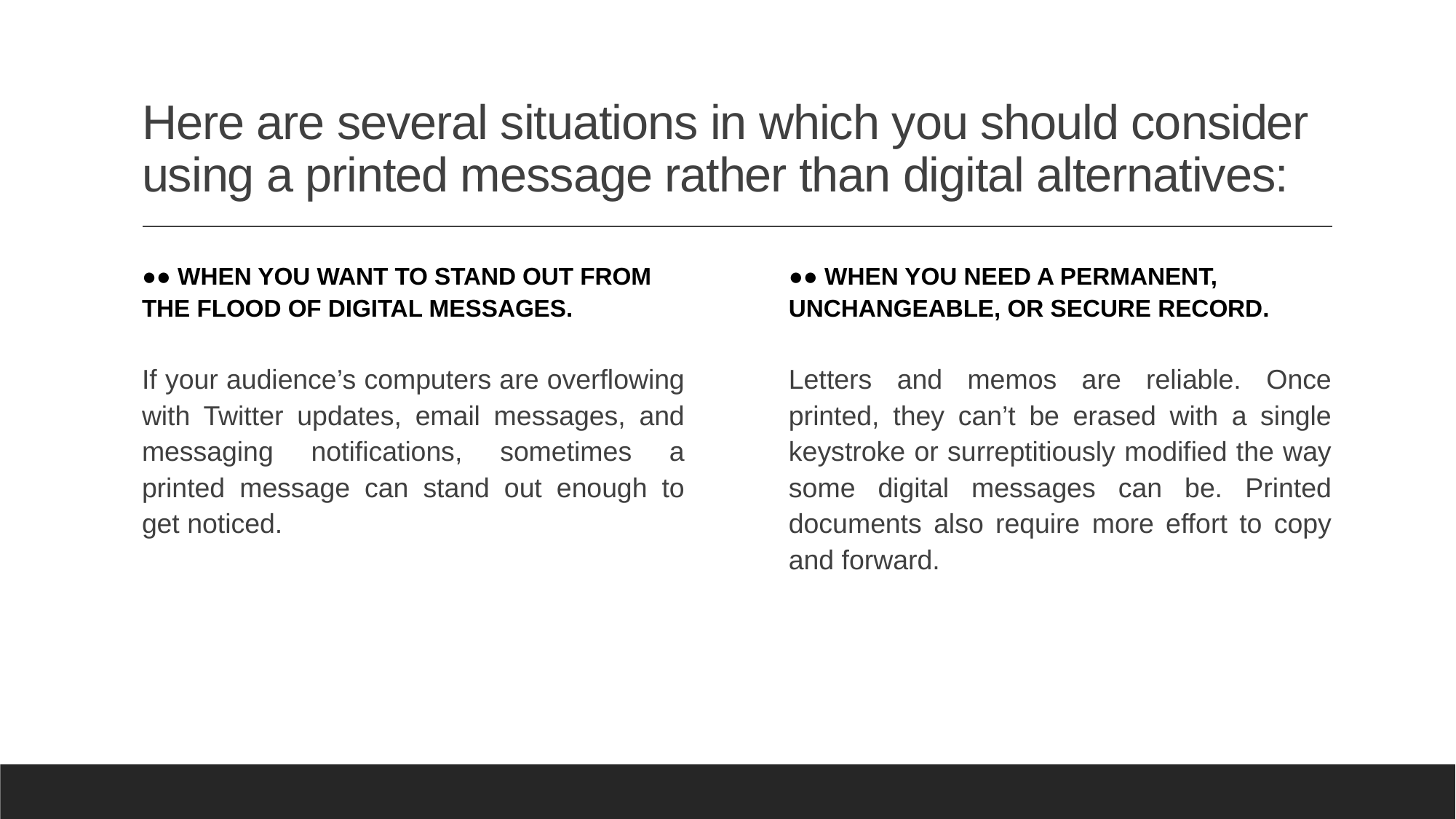

# Here are several situations in which you should consider using a printed message rather than digital alternatives:
●● When you want to stand out from the flood of digital messages.
●● When you need a permanent, unchangeable, or secure record.
Letters and memos are reliable. Once printed, they can’t be erased with a single keystroke or surreptitiously modified the way some digital messages can be. Printed documents also require more effort to copy and forward.
If your audience’s computers are overflowing with Twitter updates, email messages, and messaging notifications, sometimes a printed message can stand out enough to get noticed.